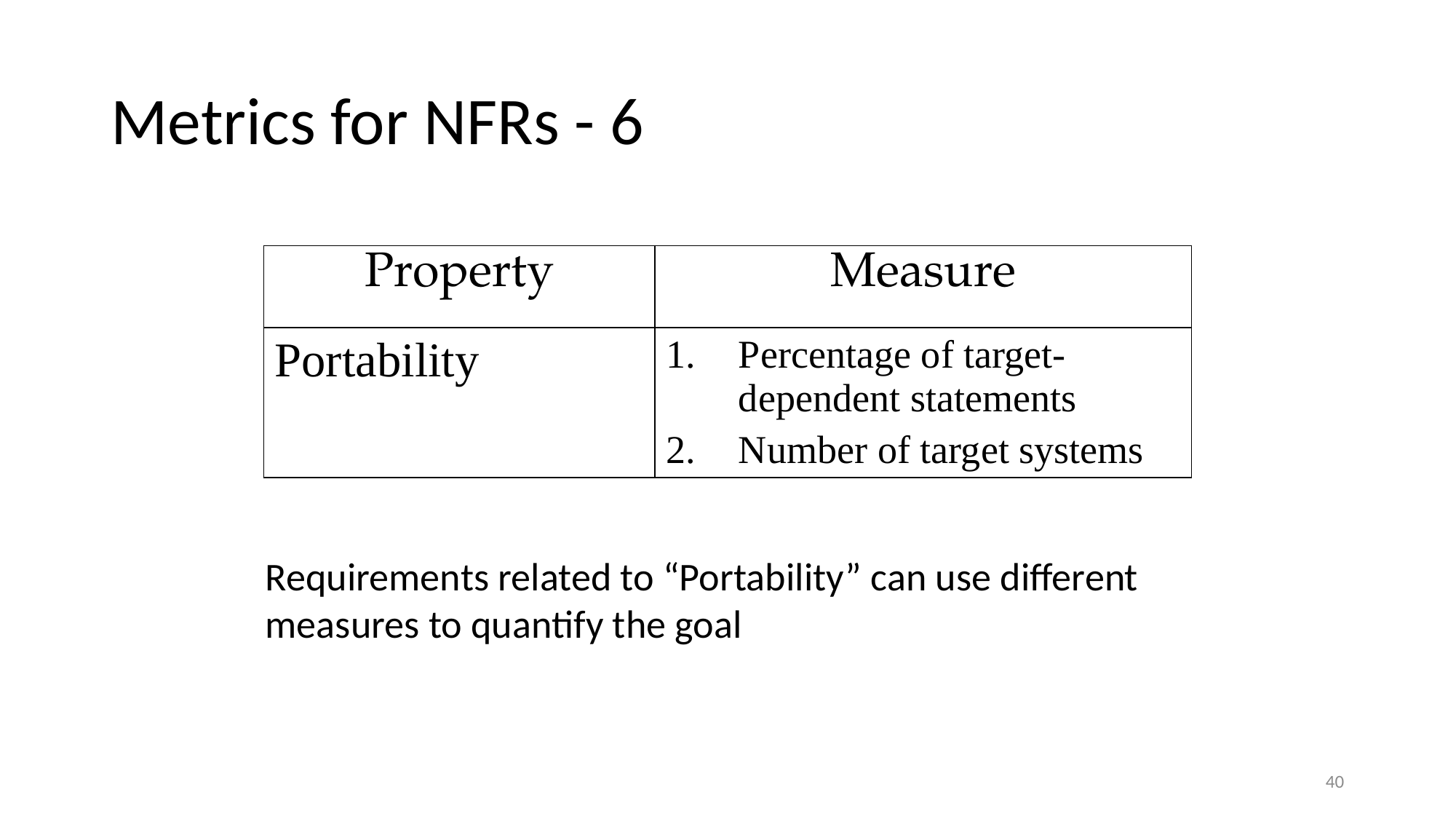

# Metrics for NFRs - 6
| Property | Measure |
| --- | --- |
| Portability | Percentage of target-dependent statements Number of target systems |
Requirements related to “Portability” can use different measures to quantify the goal
40